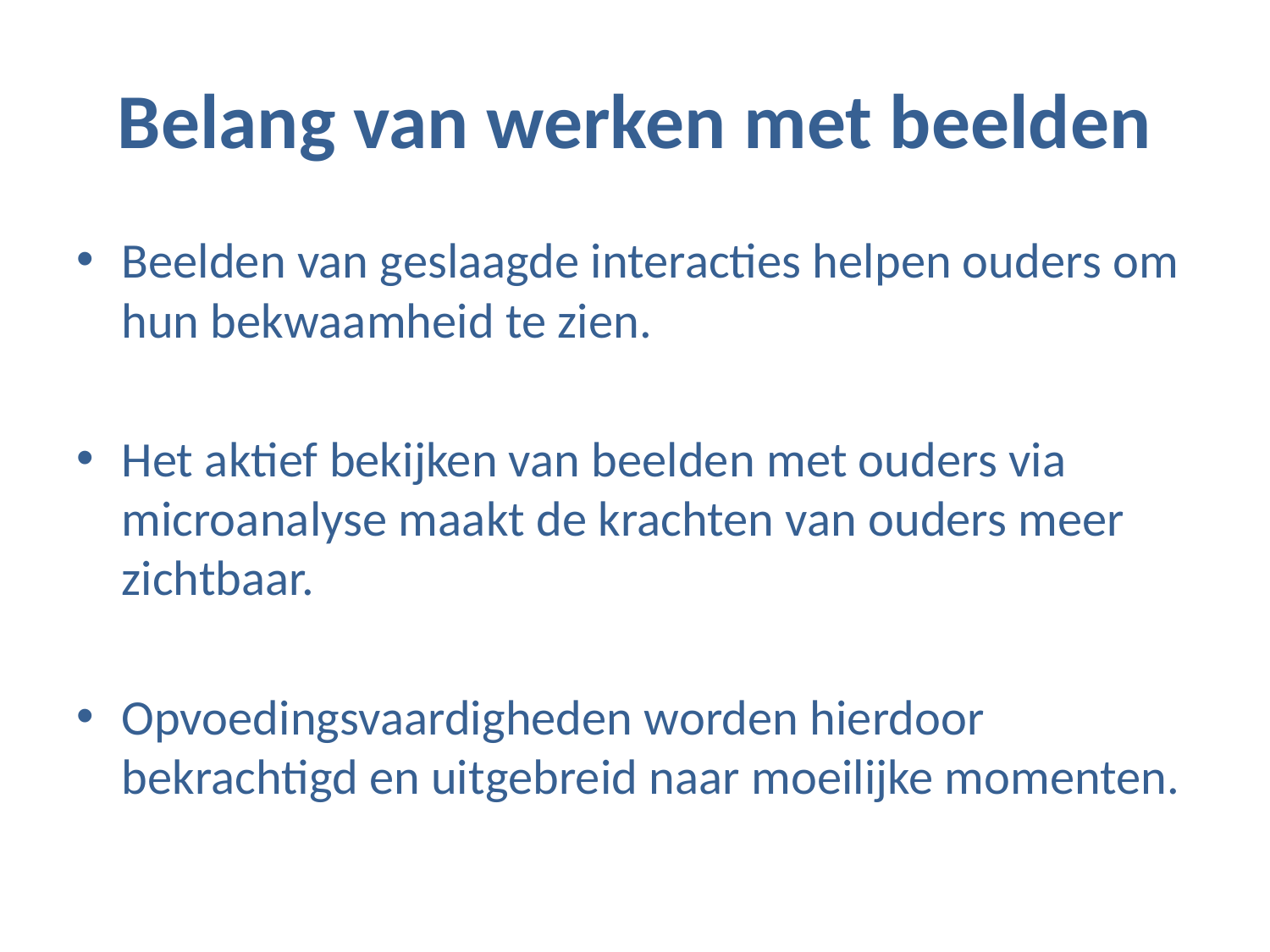

# Belang van werken met beelden
Beelden van geslaagde interacties helpen ouders om hun bekwaamheid te zien.

Het aktief bekijken van beelden met ouders via microanalyse maakt de krachten van ouders meer zichtbaar.

Opvoedingsvaardigheden worden hierdoor bekrachtigd en uitgebreid naar moeilijke momenten.